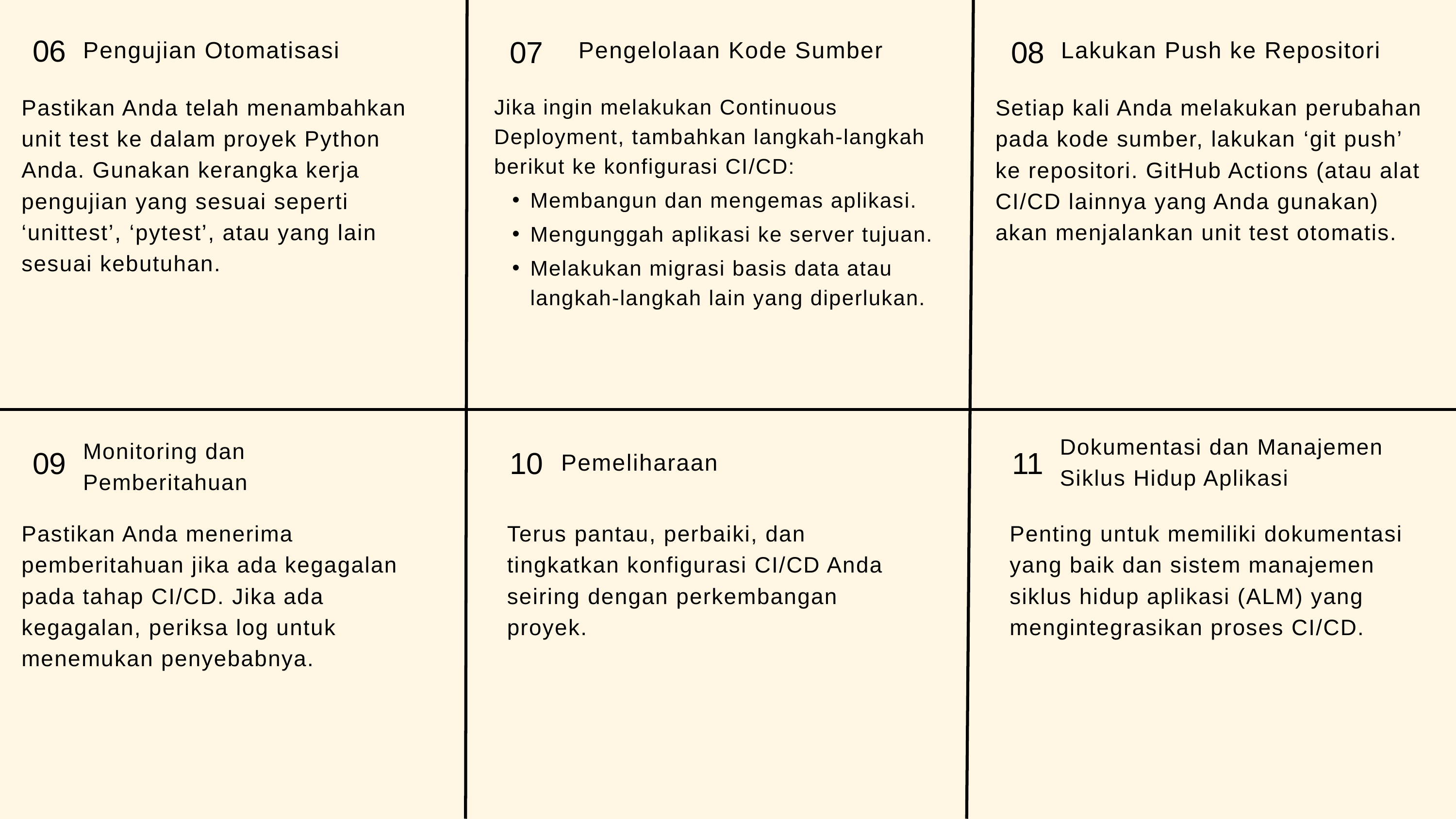

06
07
08
Pengujian Otomatisasi
Pengelolaan Kode Sumber
Lakukan Push ke Repositori
Pastikan Anda telah menambahkan unit test ke dalam proyek Python Anda. Gunakan kerangka kerja pengujian yang sesuai seperti ‘unittest’, ‘pytest’, atau yang lain sesuai kebutuhan.
Jika ingin melakukan Continuous Deployment, tambahkan langkah-langkah berikut ke konfigurasi CI/CD:

Membangun dan mengemas aplikasi.

Mengunggah aplikasi ke server tujuan.

Melakukan migrasi basis data atau langkah-langkah lain yang diperlukan.
Setiap kali Anda melakukan perubahan pada kode sumber, lakukan ‘git push’ ke repositori. GitHub Actions (atau alat CI/CD lainnya yang Anda gunakan) akan menjalankan unit test otomatis.

Dokumentasi dan Manajemen Siklus Hidup Aplikasi
Monitoring dan Pemberitahuan
09
10
11
Pemeliharaan
Pastikan Anda menerima pemberitahuan jika ada kegagalan pada tahap CI/CD. Jika ada kegagalan, periksa log untuk menemukan penyebabnya.
Terus pantau, perbaiki, dan tingkatkan konfigurasi CI/CD Anda seiring dengan perkembangan proyek.
Penting untuk memiliki dokumentasi yang baik dan sistem manajemen siklus hidup aplikasi (ALM) yang mengintegrasikan proses CI/CD.